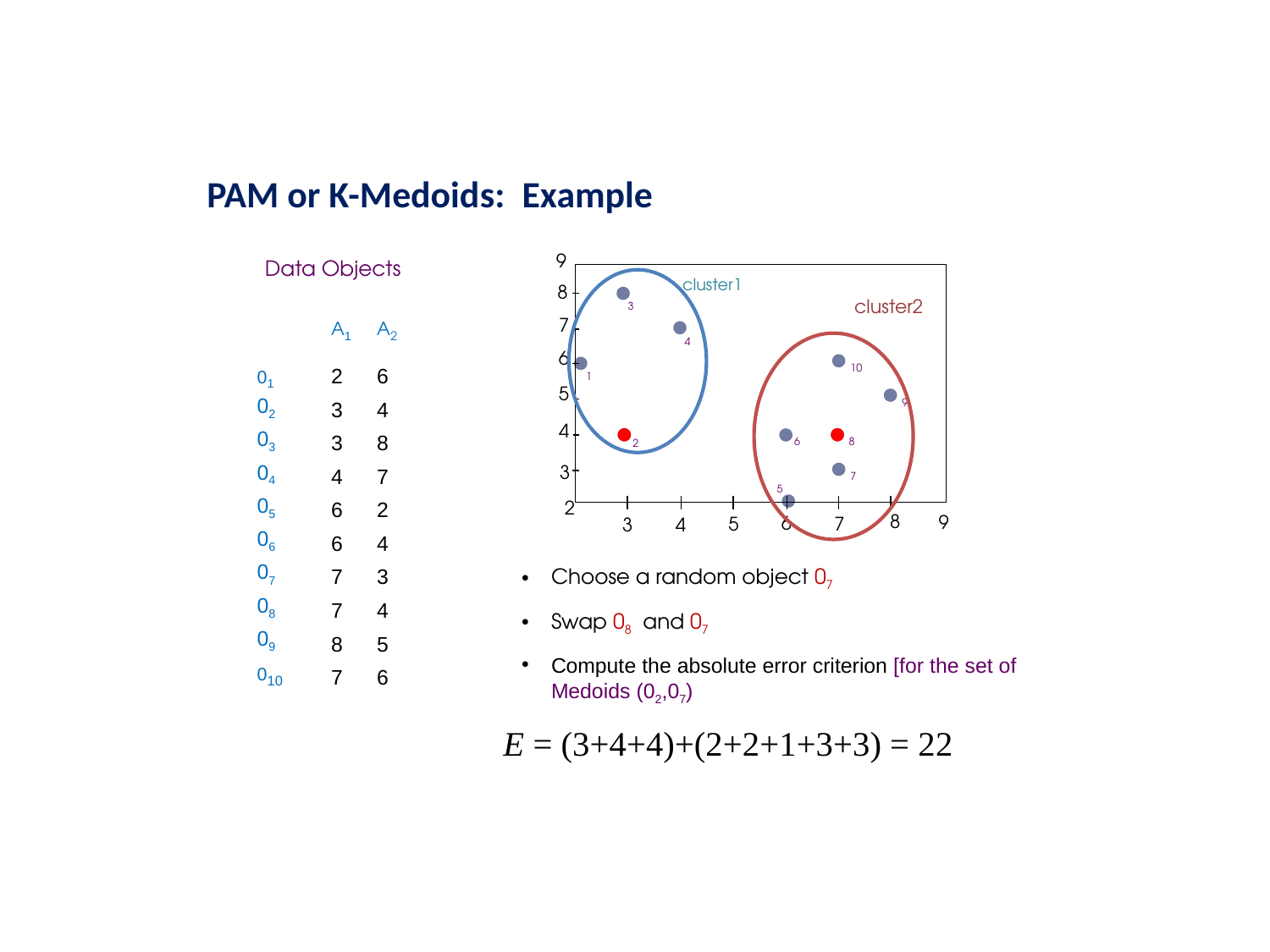

PAM or K-Medoids:  Example
9
8
7
6
5
4

cluster1

cluster2
3

4

10

1

9

8
6
2
3

7
5

2

8
9
6
5
7
3
4

Data Objects
A1
2
3
3
4
6
6
7
7
8
7
A2
6
4
8
7
2
4
3
4
5
6
01
02
03
04
05
06
07
08
09
010
Choose a random object 07
Swap 08 and 07
Compute the absolute error criterion [for the set of Medoids (02,07)

E = (3+4+4)+(2+2+1+3+3) = 22